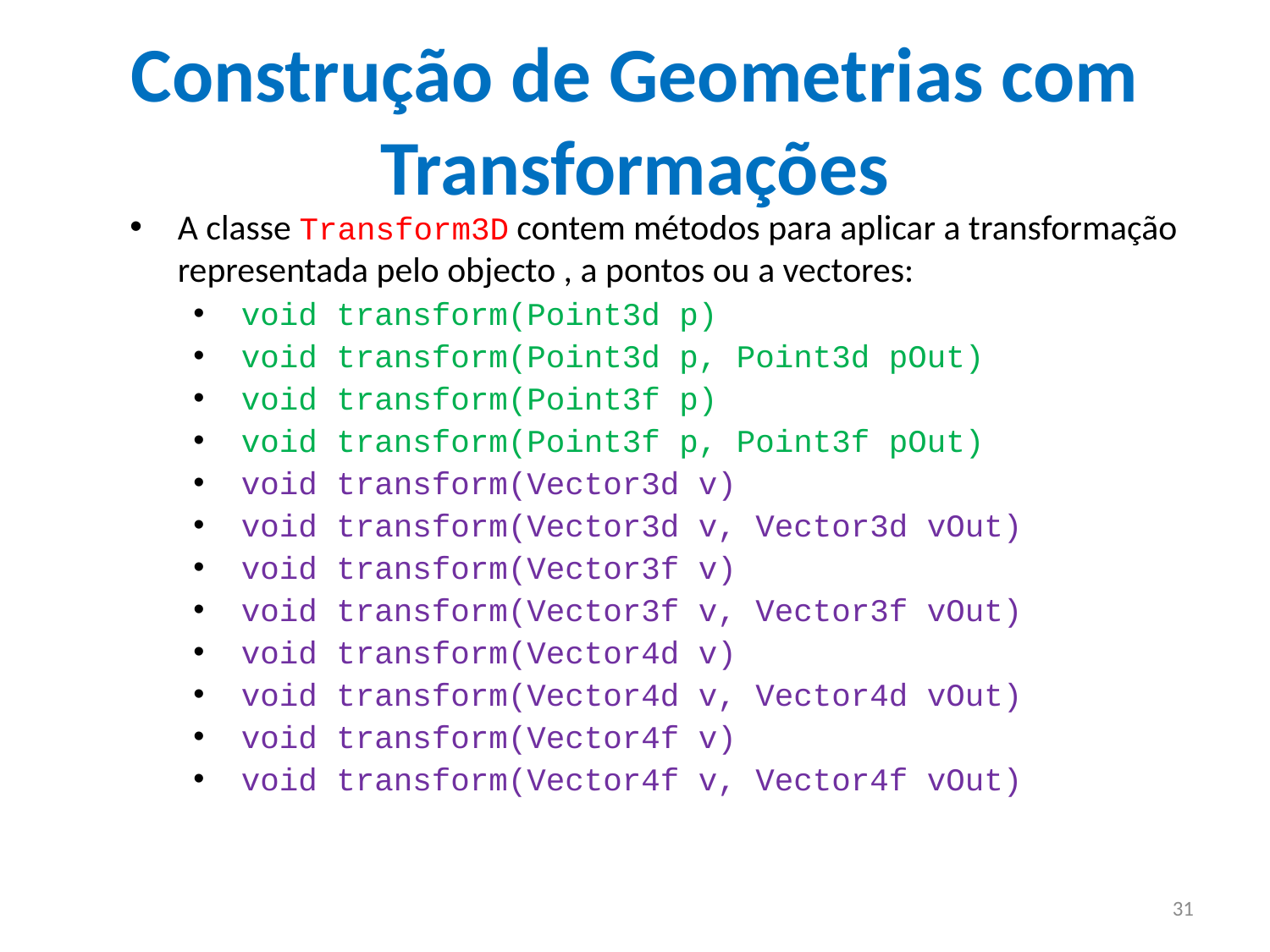

Construção de Geometrias com Transformações
A classe Transform3D contem métodos para aplicar a transformação representada pelo objecto , a pontos ou a vectores:
void transform(Point3d p)
void transform(Point3d p, Point3d pOut)
void transform(Point3f p)
void transform(Point3f p, Point3f pOut)
void transform(Vector3d v)
void transform(Vector3d v, Vector3d vOut)
void transform(Vector3f v)
void transform(Vector3f v, Vector3f vOut)
void transform(Vector4d v)
void transform(Vector4d v, Vector4d vOut)
void transform(Vector4f v)
void transform(Vector4f v, Vector4f vOut)
31